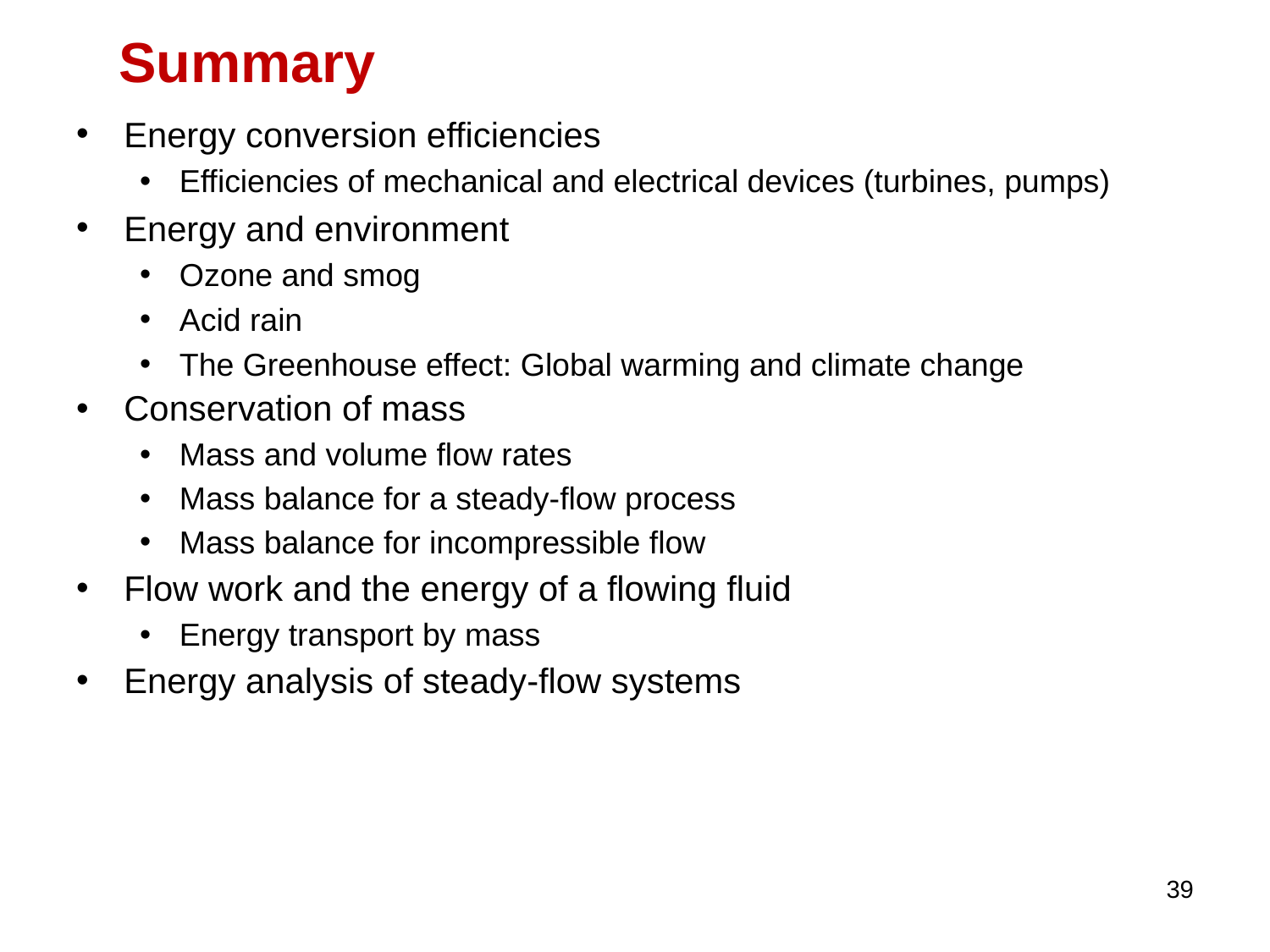

# Summary
Energy conversion efficiencies
Efficiencies of mechanical and electrical devices (turbines, pumps)
Energy and environment
Ozone and smog
Acid rain
The Greenhouse effect: Global warming and climate change
Conservation of mass
Mass and volume flow rates
Mass balance for a steady-flow process
Mass balance for incompressible flow
Flow work and the energy of a flowing fluid
Energy transport by mass
Energy analysis of steady-flow systems

39